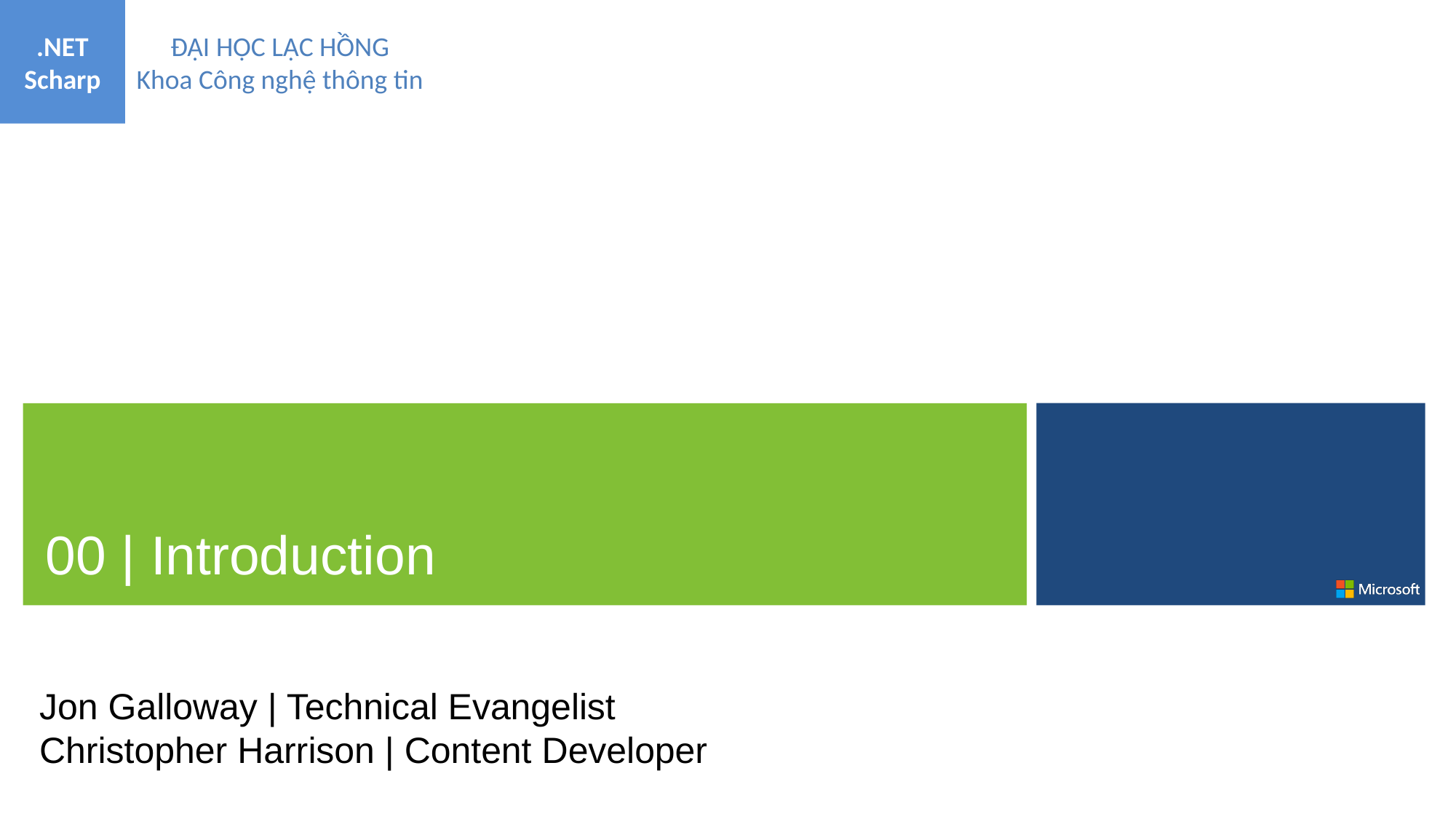

00 | Introduction
Jon Galloway | Technical Evangelist
Christopher Harrison | Content Developer